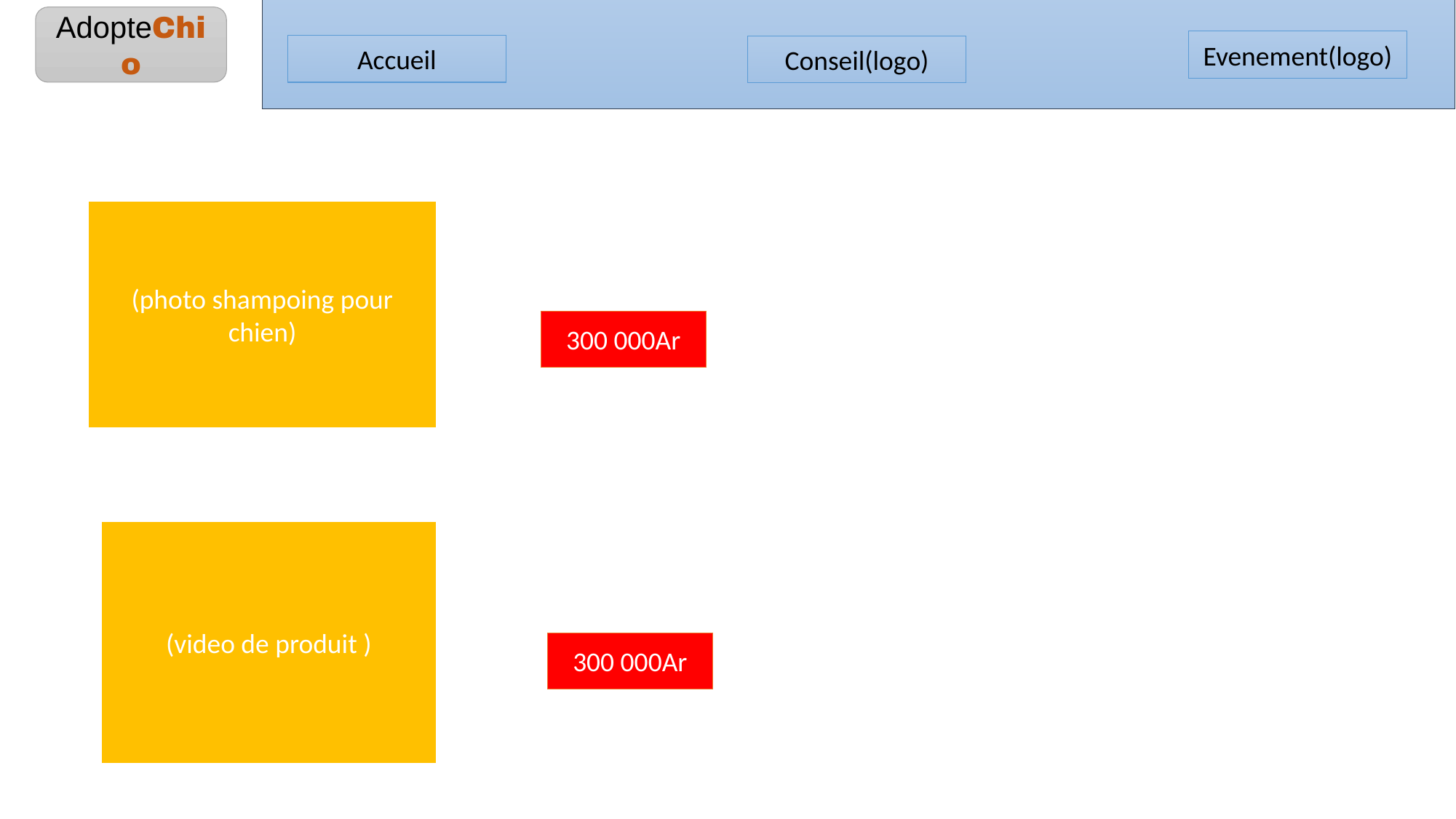

AdopteChio
Evenement(logo)
Accueil
Conseil(logo)
(photo shampoing pour chien)
300 000Ar
(video de produit )
300 000Ar